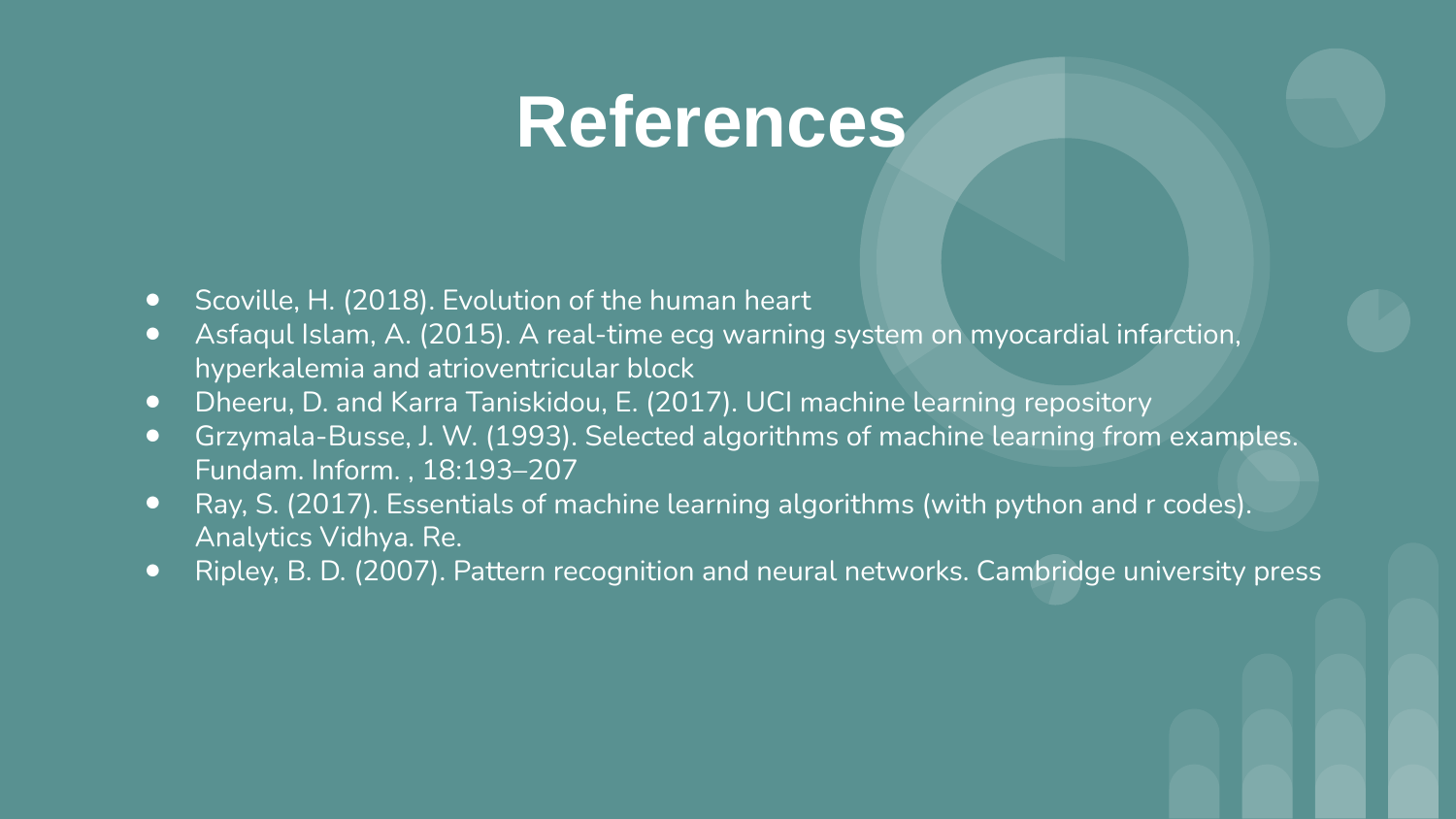

# References
Scoville, H. (2018). Evolution of the human heart
Asfaqul Islam, A. (2015). A real-time ecg warning system on myocardial infarction, hyperkalemia and atrioventricular block
Dheeru, D. and Karra Taniskidou, E. (2017). UCI machine learning repository
Grzymala-Busse, J. W. (1993). Selected algorithms of machine learning from examples. Fundam. Inform. , 18:193–207
Ray, S. (2017). Essentials of machine learning algorithms (with python and r codes).
Analytics Vidhya. Re.
Ripley, B. D. (2007). Pattern recognition and neural networks. Cambridge university press